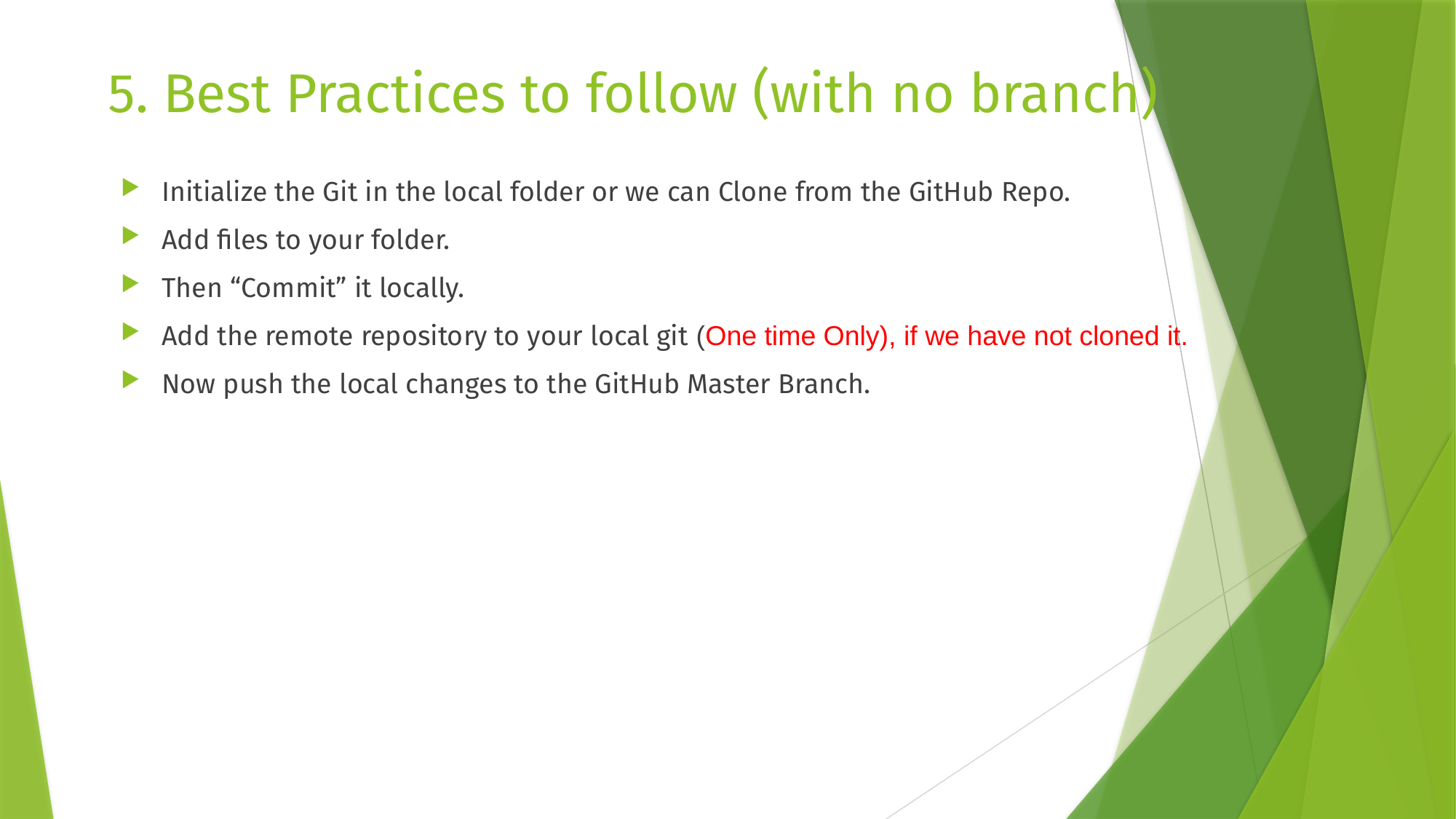

# 5. Best Practices to follow (with no branch)
Initialize the Git in the local folder or we can Clone from the GitHub Repo.
Add files to your folder.
Then “Commit” it locally.
Add the remote repository to your local git (One time Only), if we have not cloned it.
Now push the local changes to the GitHub Master Branch.